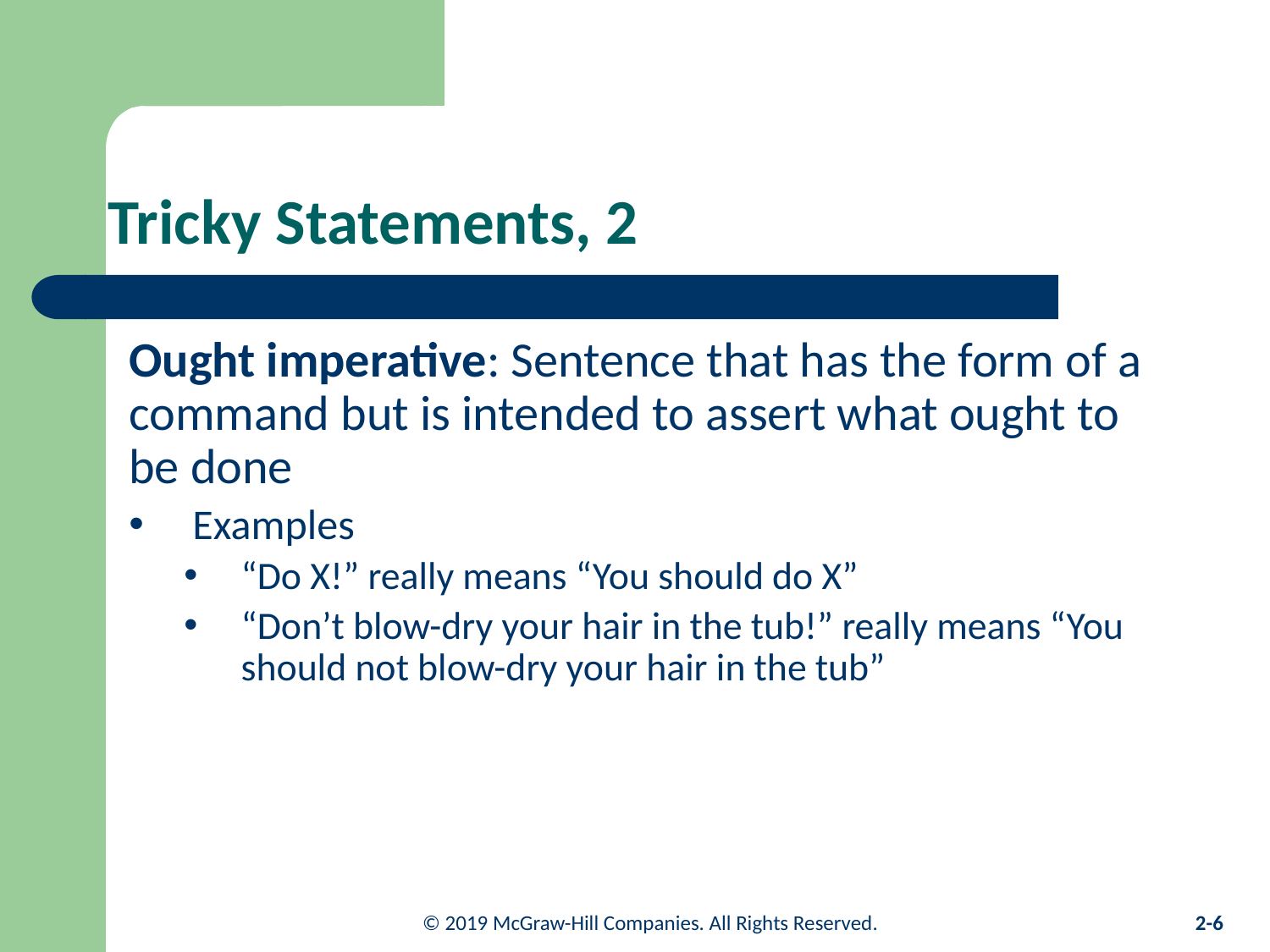

# Tricky Statements, 2
Ought imperative: Sentence that has the form of a command but is intended to assert what ought to be done
Examples
“Do X!” really means “You should do X”
“Don’t blow-dry your hair in the tub!” really means “You should not blow-dry your hair in the tub”